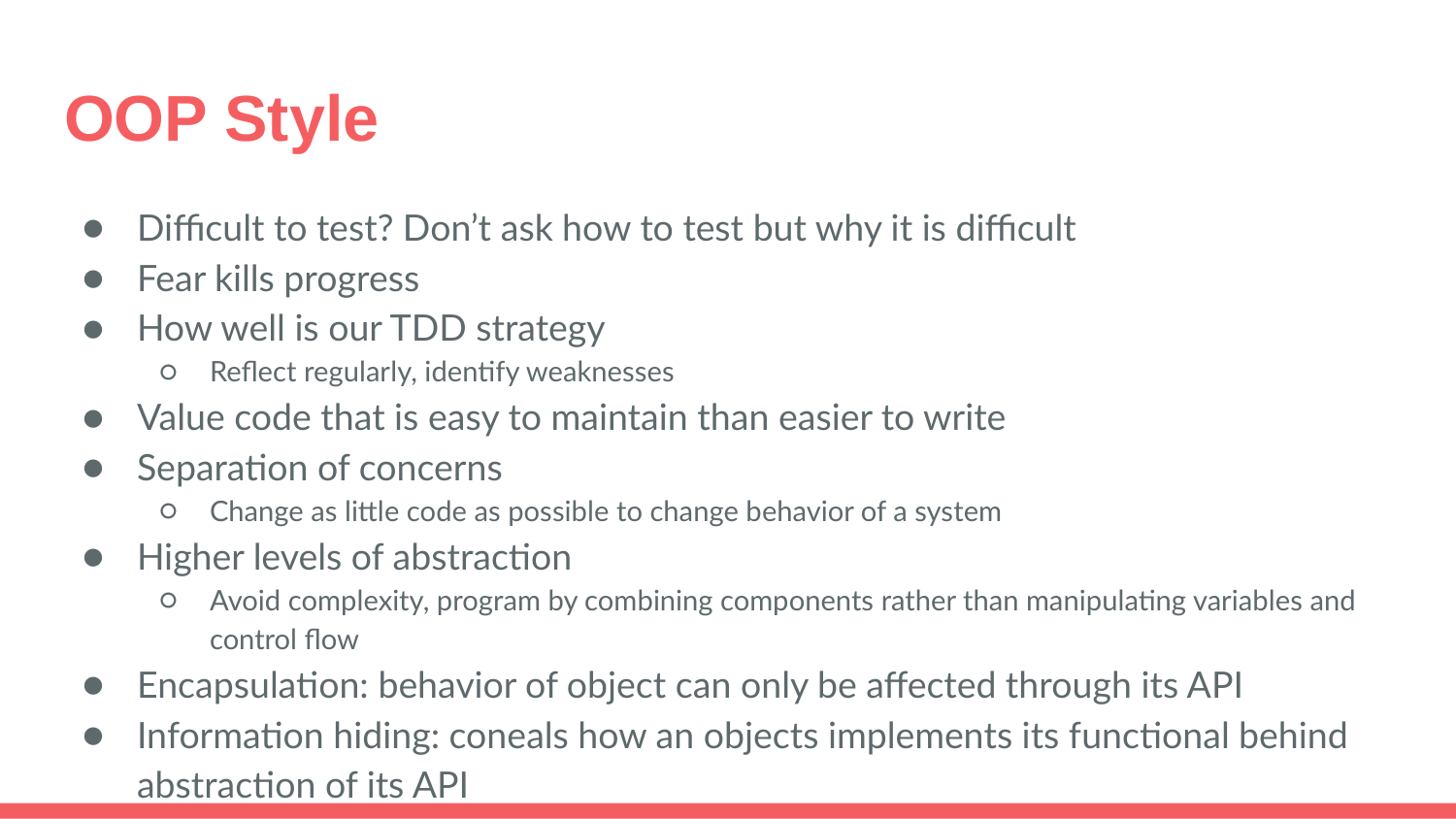

# OOP Style
Difficult to test? Don’t ask how to test but why it is difficult
Fear kills progress
How well is our TDD strategy
Reflect regularly, identify weaknesses
Value code that is easy to maintain than easier to write
Separation of concerns
Change as little code as possible to change behavior of a system
Higher levels of abstraction
Avoid complexity, program by combining components rather than manipulating variables and control flow
Encapsulation: behavior of object can only be affected through its API
Information hiding: coneals how an objects implements its functional behind abstraction of its API